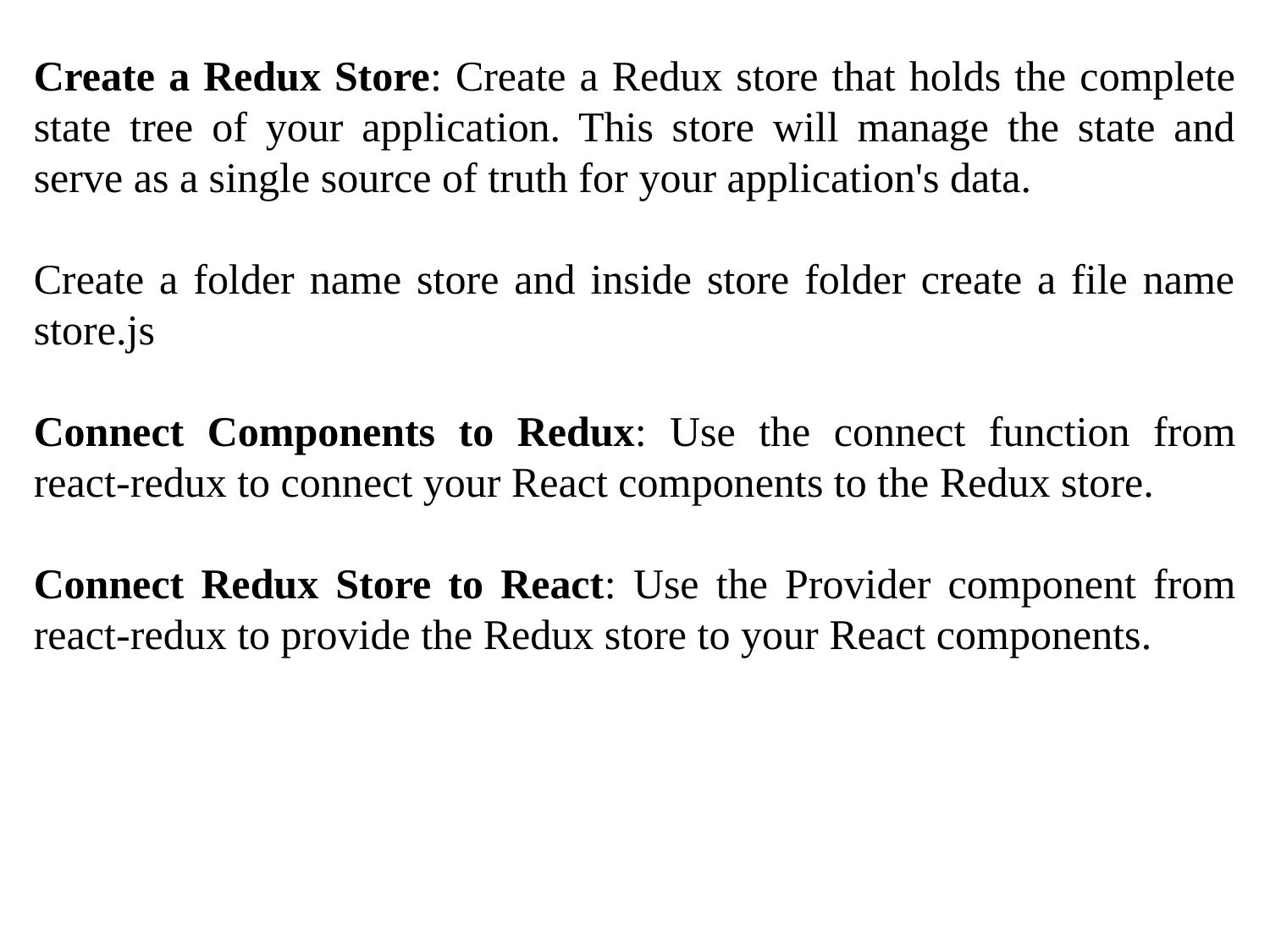

Create a Redux Store: Create a Redux store that holds the complete state tree of your application. This store will manage the state and serve as a single source of truth for your application's data.

Create a folder name store and inside store folder create a file name store.js

Connect Components to Redux: Use the connect function from react-redux to connect your React components to the Redux store.

Connect Redux Store to React: Use the Provider component from react-redux to provide the Redux store to your React components.